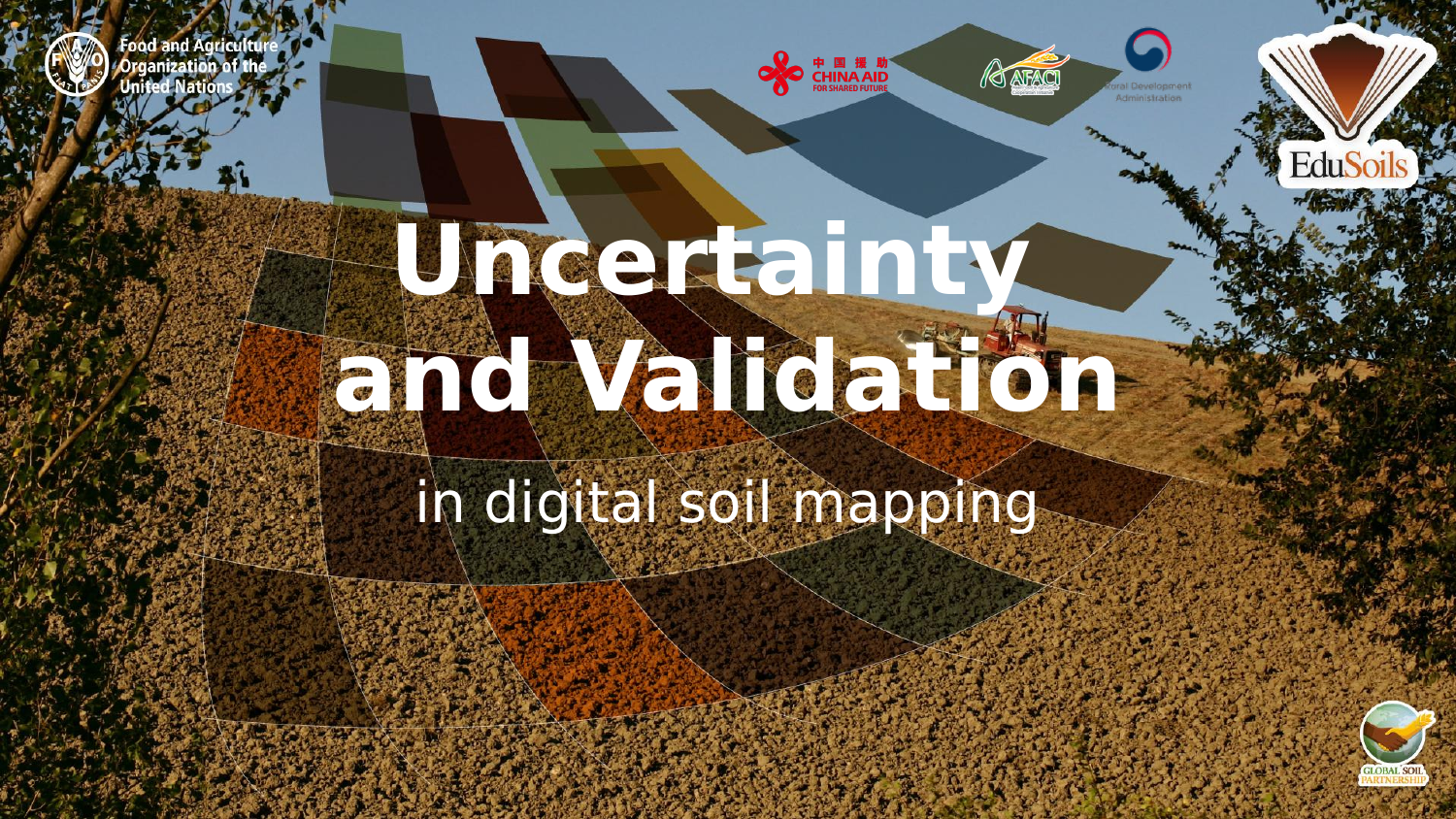

# Uncertainty
and Validation
in digital soil mapping